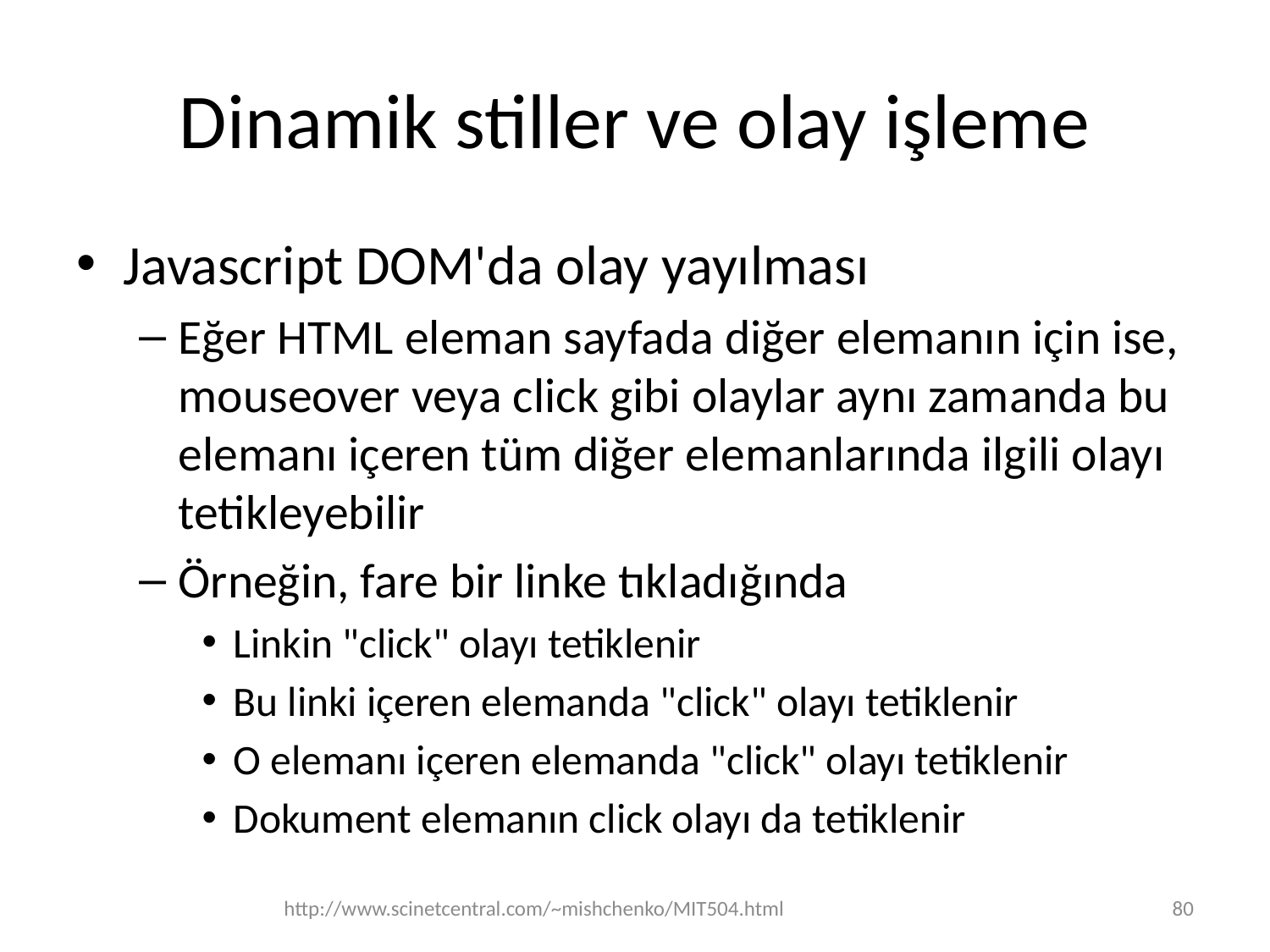

# Dinamik stiller ve olay işleme
Javascript DOM'da olay yayılması
Eğer HTML eleman sayfada diğer elemanın için ise, mouseover veya click gibi olaylar aynı zamanda bu elemanı içeren tüm diğer elemanlarında ilgili olayı tetikleyebilir
Örneğin, fare bir linke tıkladığında
Linkin "click" olayı tetiklenir
Bu linki içeren elemanda "click" olayı tetiklenir
O elemanı içeren elemanda "click" olayı tetiklenir
Dokument elemanın click olayı da tetiklenir

http://www.scinetcentral.com/~mishchenko/MIT504.html
80